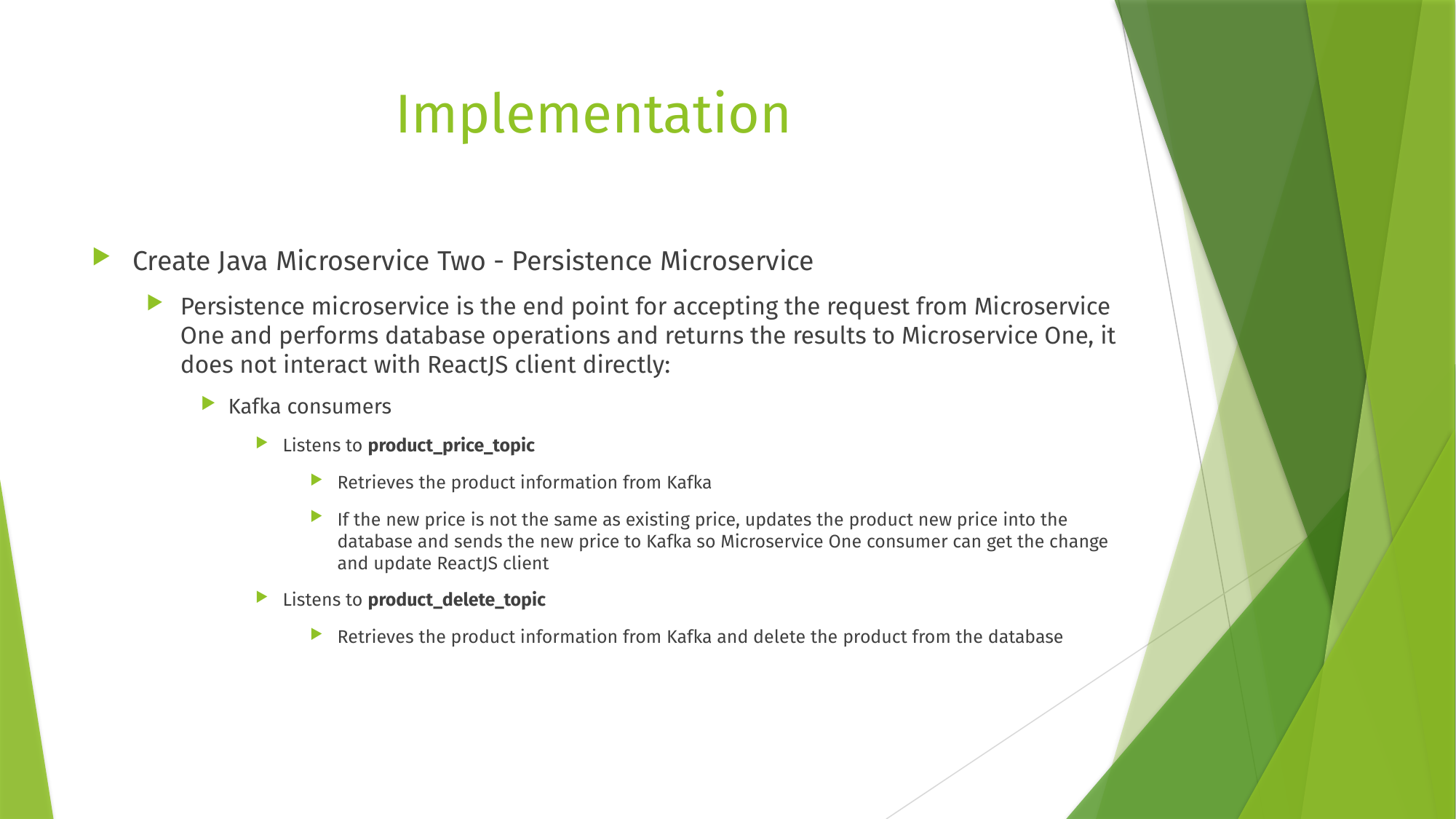

# Implementation

Create Java Microservice Two - Persistence Microservice
Persistence microservice is the end point for accepting the request from Microservice One and performs database operations and returns the results to Microservice One, it does not interact with ReactJS client directly:
Kafka consumers
Listens to product_price_topic
Retrieves the product information from Kafka
If the new price is not the same as existing price, updates the product new price into the database and sends the new price to Kafka so Microservice One consumer can get the change and update ReactJS client
Listens to product_delete_topic
Retrieves the product information from Kafka and delete the product from the database